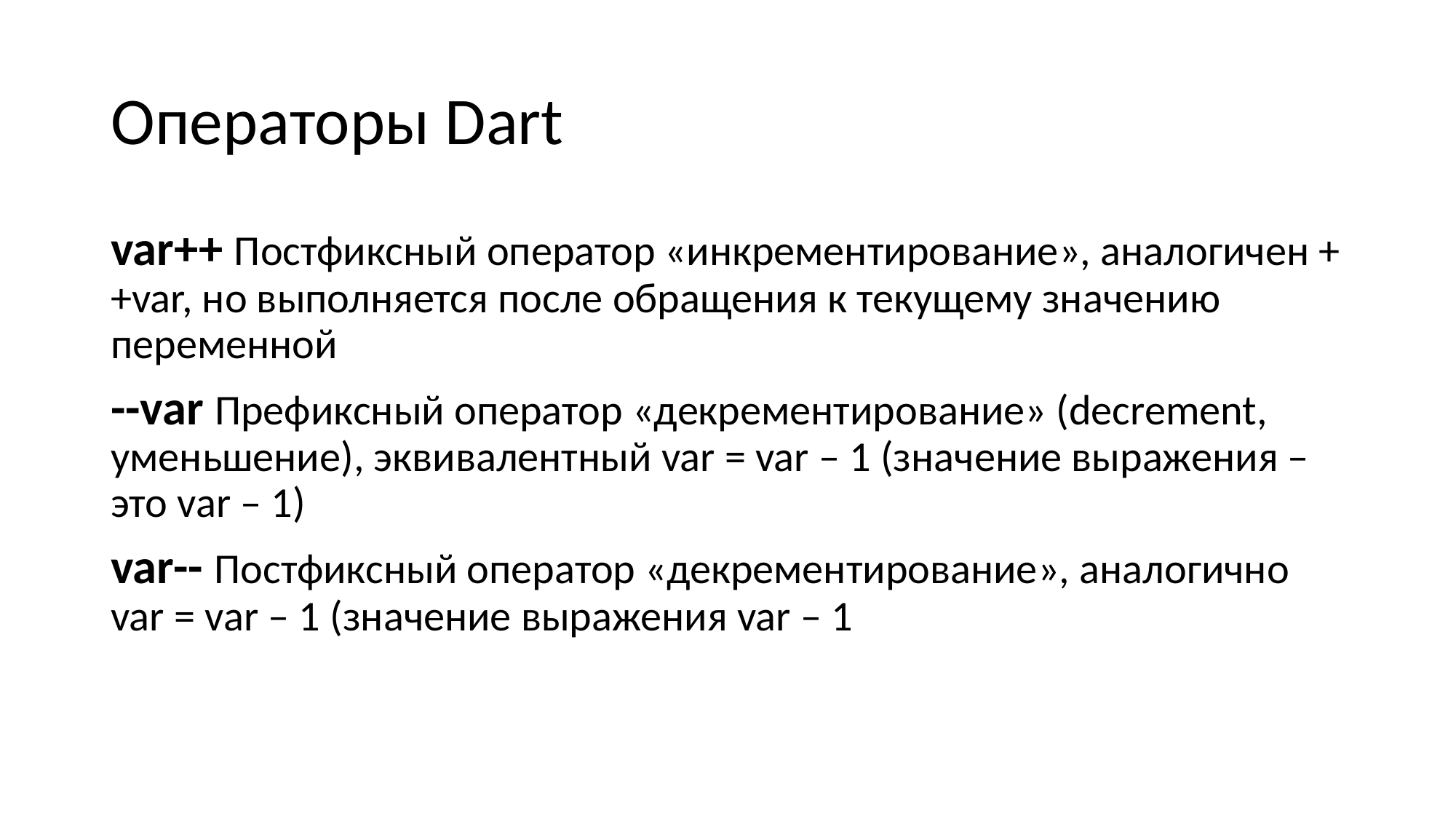

# Операторы Dart
var++ Постфиксный оператор «инкрементирование», аналогичен ++var, но выполняется после обращения к текущему значению переменной
--var Префиксный оператор «декрементирование» (decrement, уменьшение), эквивалентный var = var – 1 (значение выражения – это var – 1)
var-- Постфиксный оператор «декрементирование», аналогично var = var – 1 (значение выражения var – 1